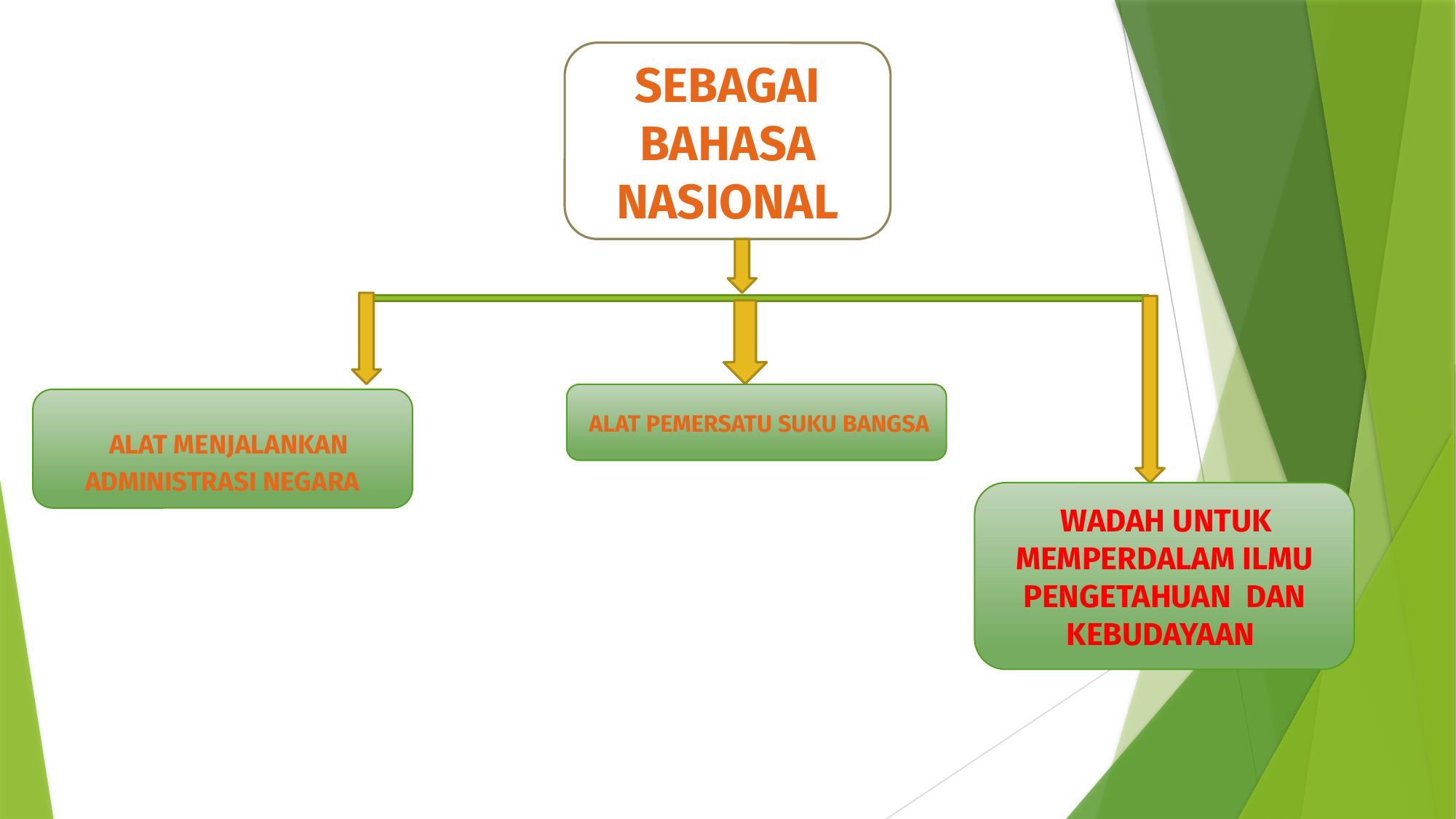

SEBAGAI BAHASA NASIONAL

 ALAT PEMERSATU SUKU BANGSA
 ALAT MENJALANKAN ADMINISTRASI NEGARA
 WADAH UNTUK MEMPERDALAM ILMU PENGETAHUAN  DAN KEBUDAYAAN